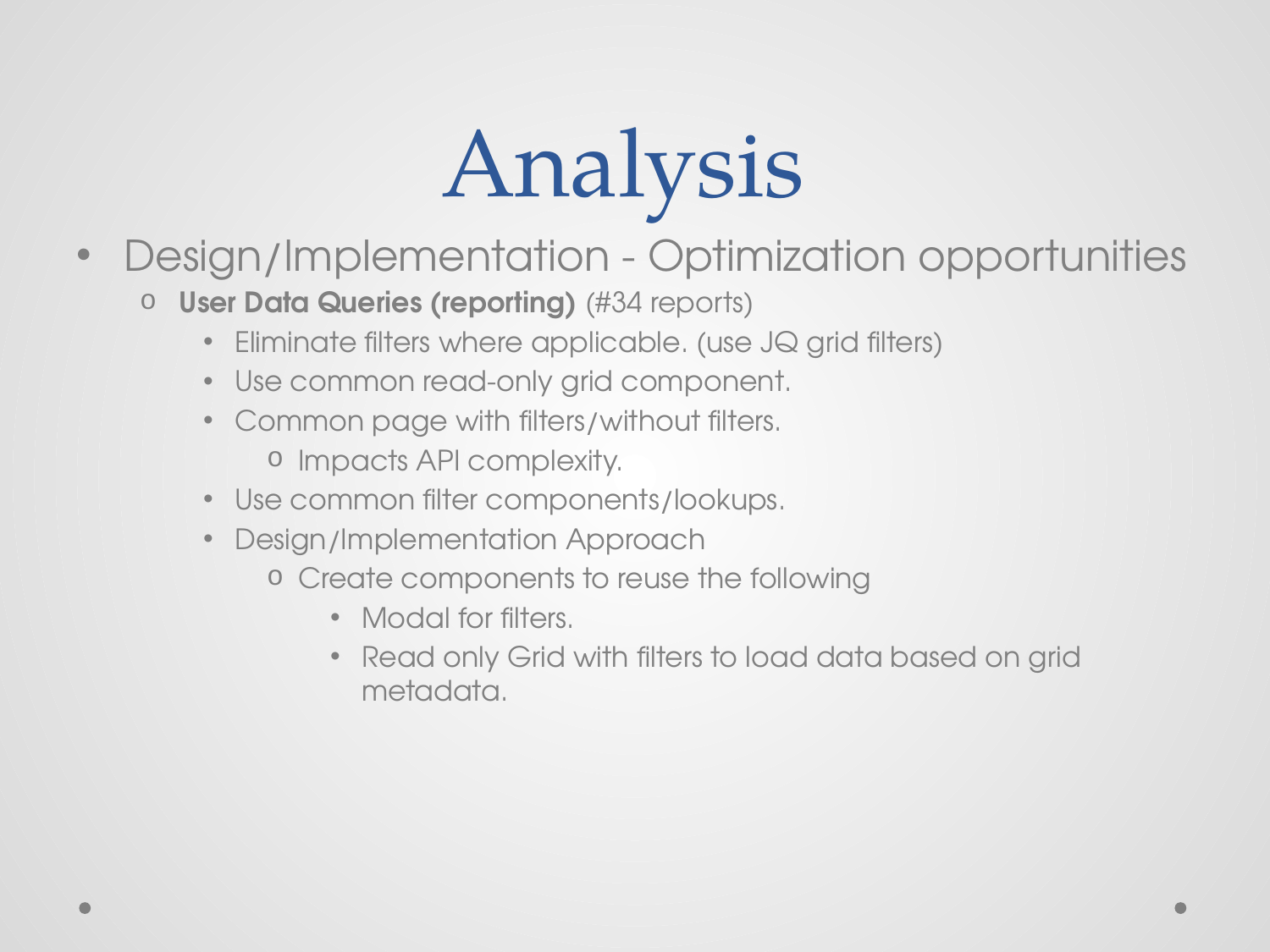

# Analysis
Design/Implementation - Optimization opportunities
User Data Queries (reporting) (#34 reports)
Eliminate filters where applicable. (use JQ grid filters)
Use common read-only grid component.
Common page with filters/without filters.
Impacts API complexity.
Use common filter components/lookups.
Design/Implementation Approach
Create components to reuse the following
Modal for filters.
Read only Grid with filters to load data based on grid metadata.